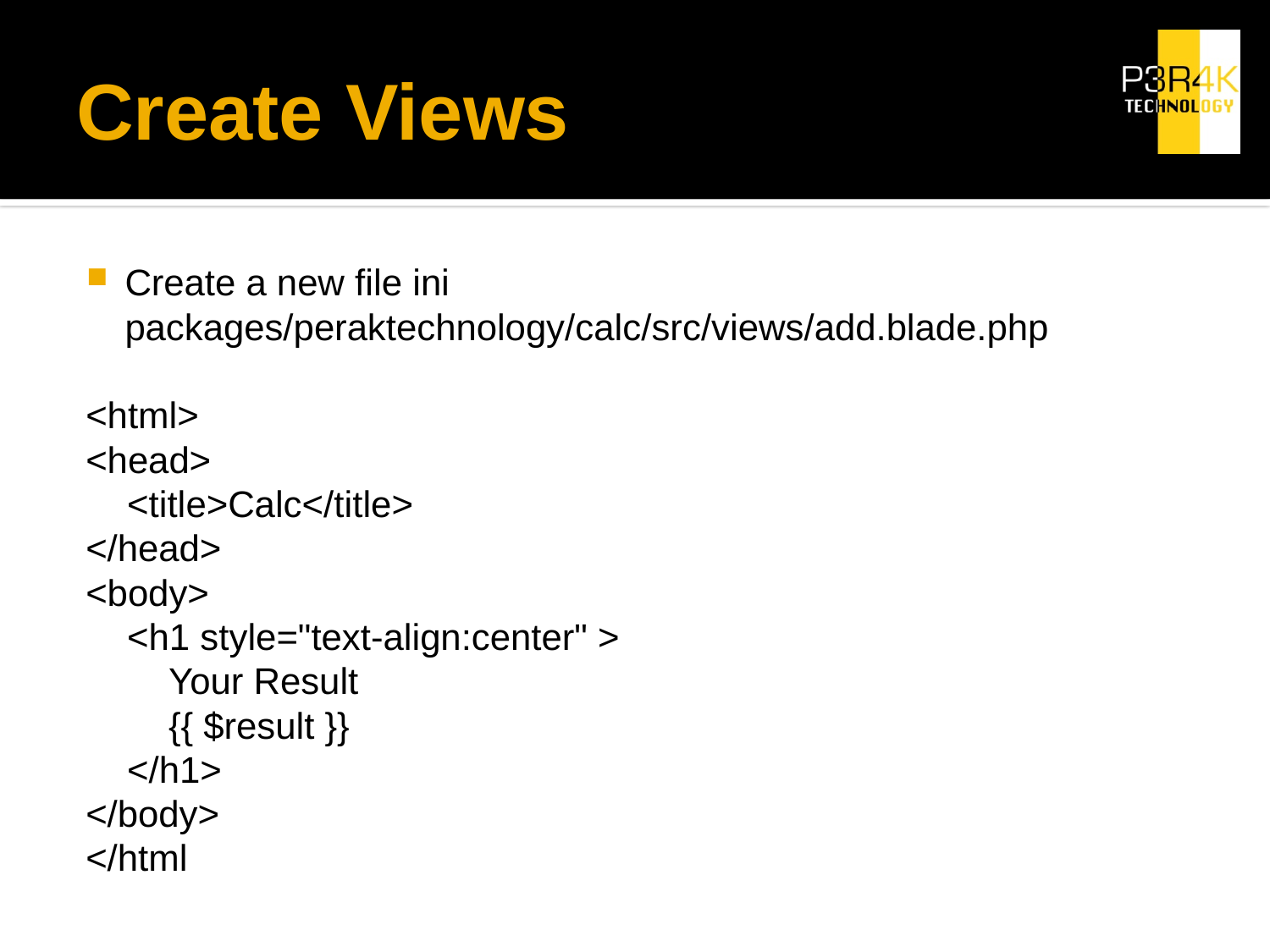

# Create Views
Create a new file ini packages/peraktechnology/calc/src/views/add.blade.php

<html>
<head>
    <title>Calc</title>
</head>
<body>
    <h1 style="text-align:center" >
        Your Result
        {{ $result }}
    </h1>
</body>
</html